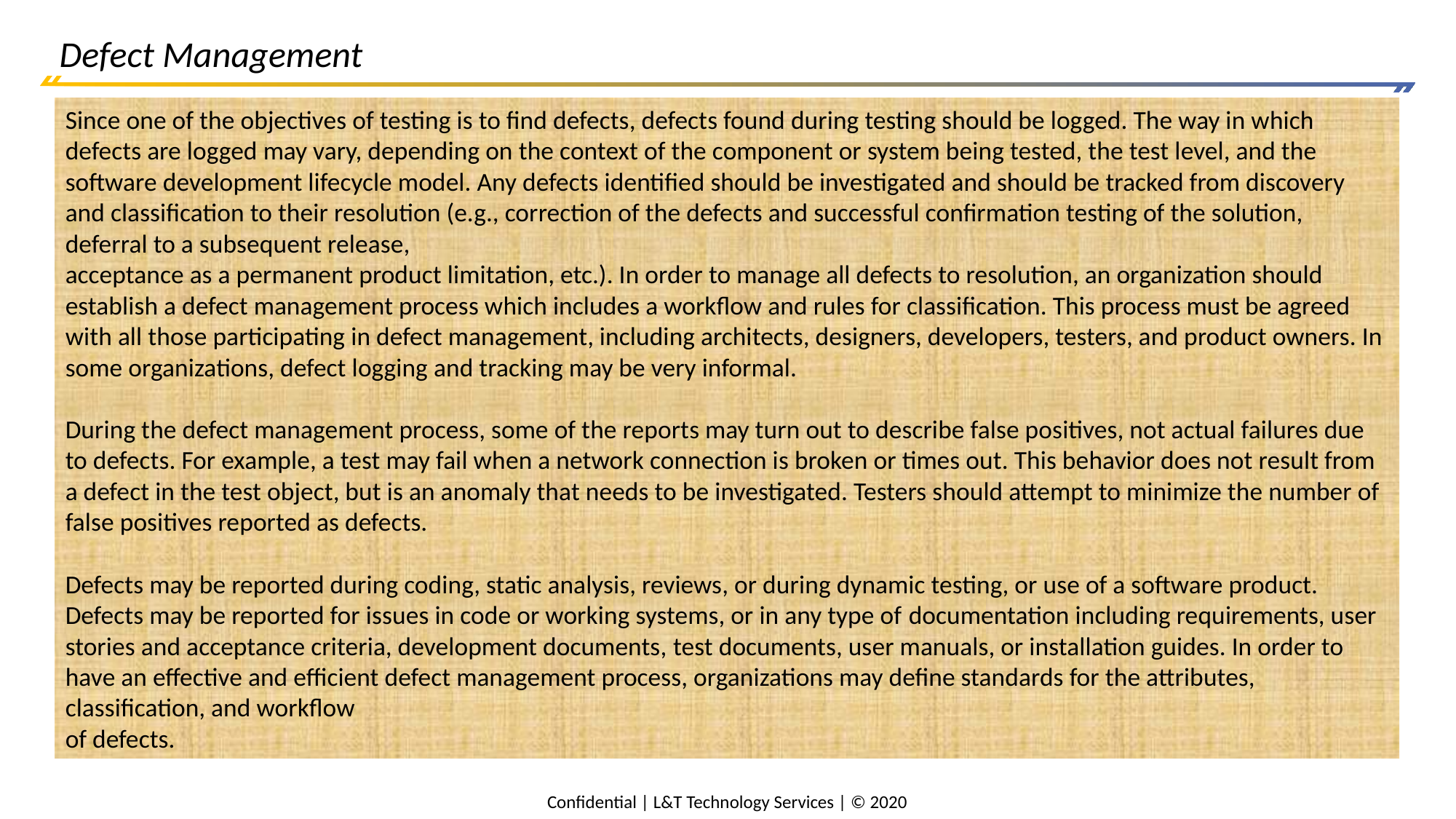

# Defect Management
Since one of the objectives of testing is to find defects, defects found during testing should be logged. The way in which defects are logged may vary, depending on the context of the component or system being tested, the test level, and the software development lifecycle model. Any defects identified should be investigated and should be tracked from discovery and classification to their resolution (e.g., correction of the defects and successful confirmation testing of the solution, deferral to a subsequent release,
acceptance as a permanent product limitation, etc.). In order to manage all defects to resolution, an organization should establish a defect management process which includes a workflow and rules for classification. This process must be agreed with all those participating in defect management, including architects, designers, developers, testers, and product owners. In some organizations, defect logging and tracking may be very informal.

During the defect management process, some of the reports may turn out to describe false positives, not actual failures due to defects. For example, a test may fail when a network connection is broken or times out. This behavior does not result from a defect in the test object, but is an anomaly that needs to be investigated. Testers should attempt to minimize the number of false positives reported as defects.

Defects may be reported during coding, static analysis, reviews, or during dynamic testing, or use of a software product. Defects may be reported for issues in code or working systems, or in any type of documentation including requirements, user stories and acceptance criteria, development documents, test documents, user manuals, or installation guides. In order to have an effective and efficient defect management process, organizations may define standards for the attributes, classification, and workflow
of defects.